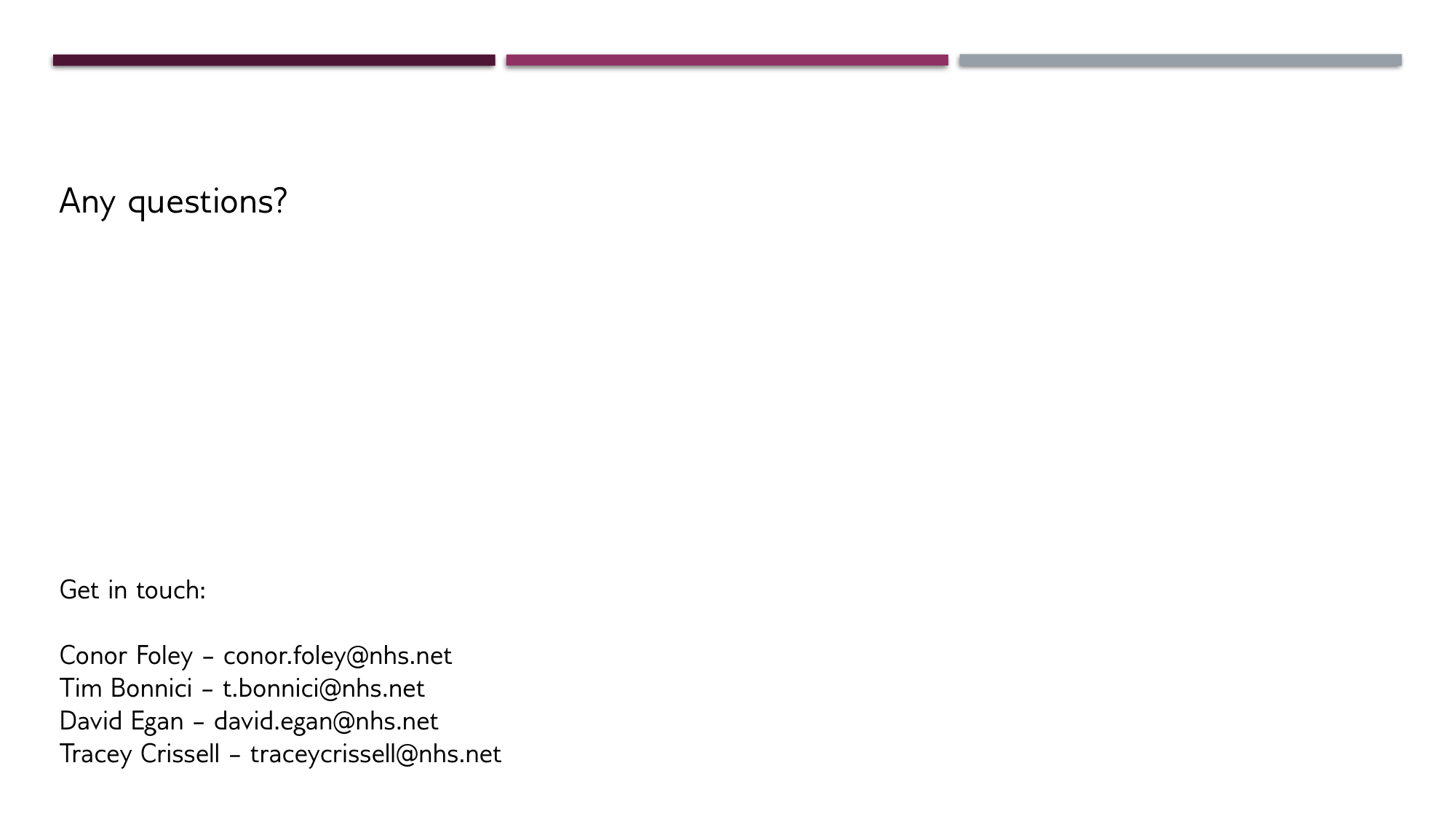

Any questions?
Get in touch:

Conor Foley – conor.foley@nhs.net
Tim Bonnici – t.bonnici@nhs.net
David Egan – david.egan@nhs.net
Tracey Crissell – traceycrissell@nhs.net